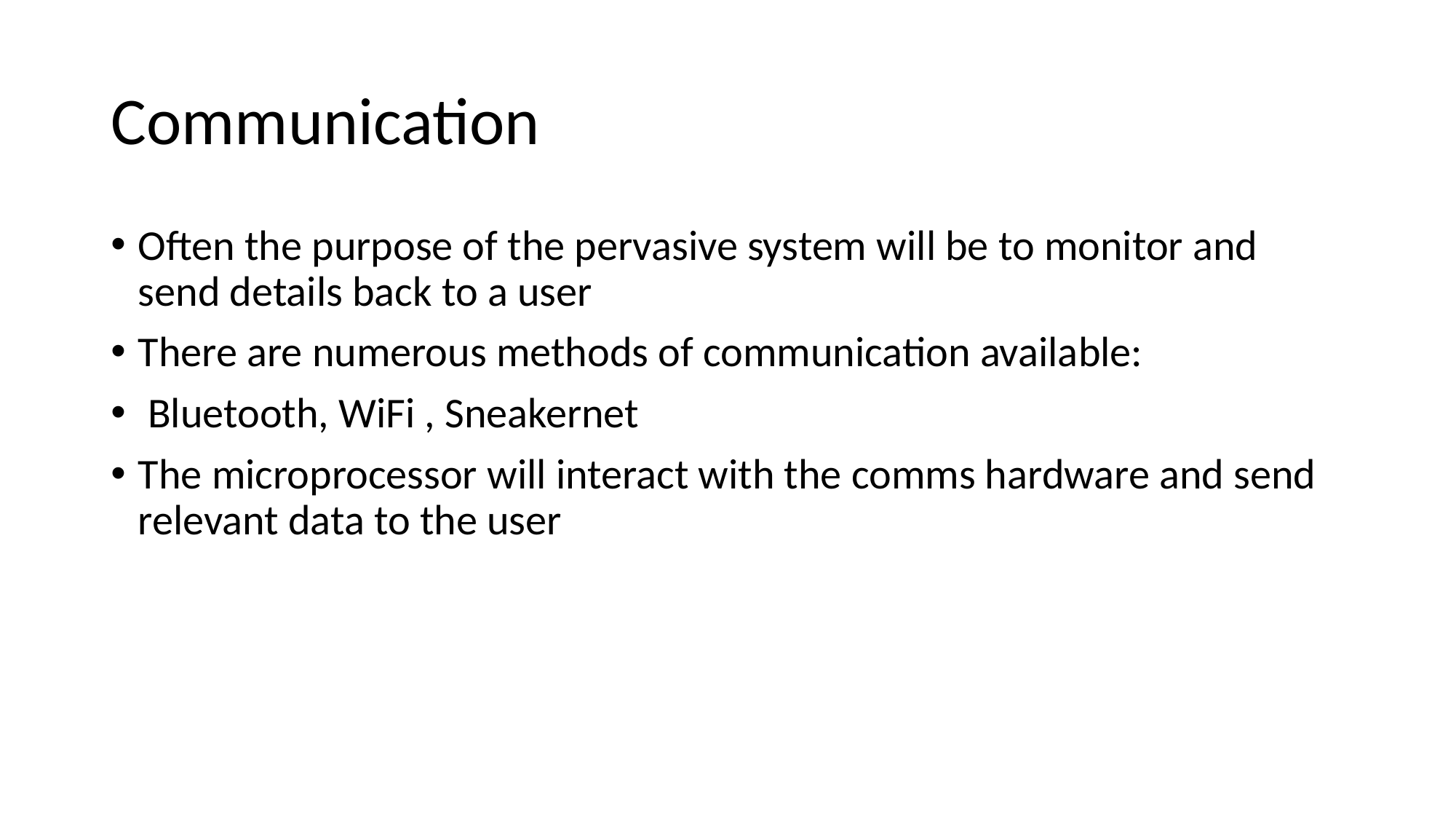

# Communication
Often the purpose of the pervasive system will be to monitor and send details back to a user
There are numerous methods of communication available:
 Bluetooth, WiFi , Sneakernet
The microprocessor will interact with the comms hardware and send relevant data to the user